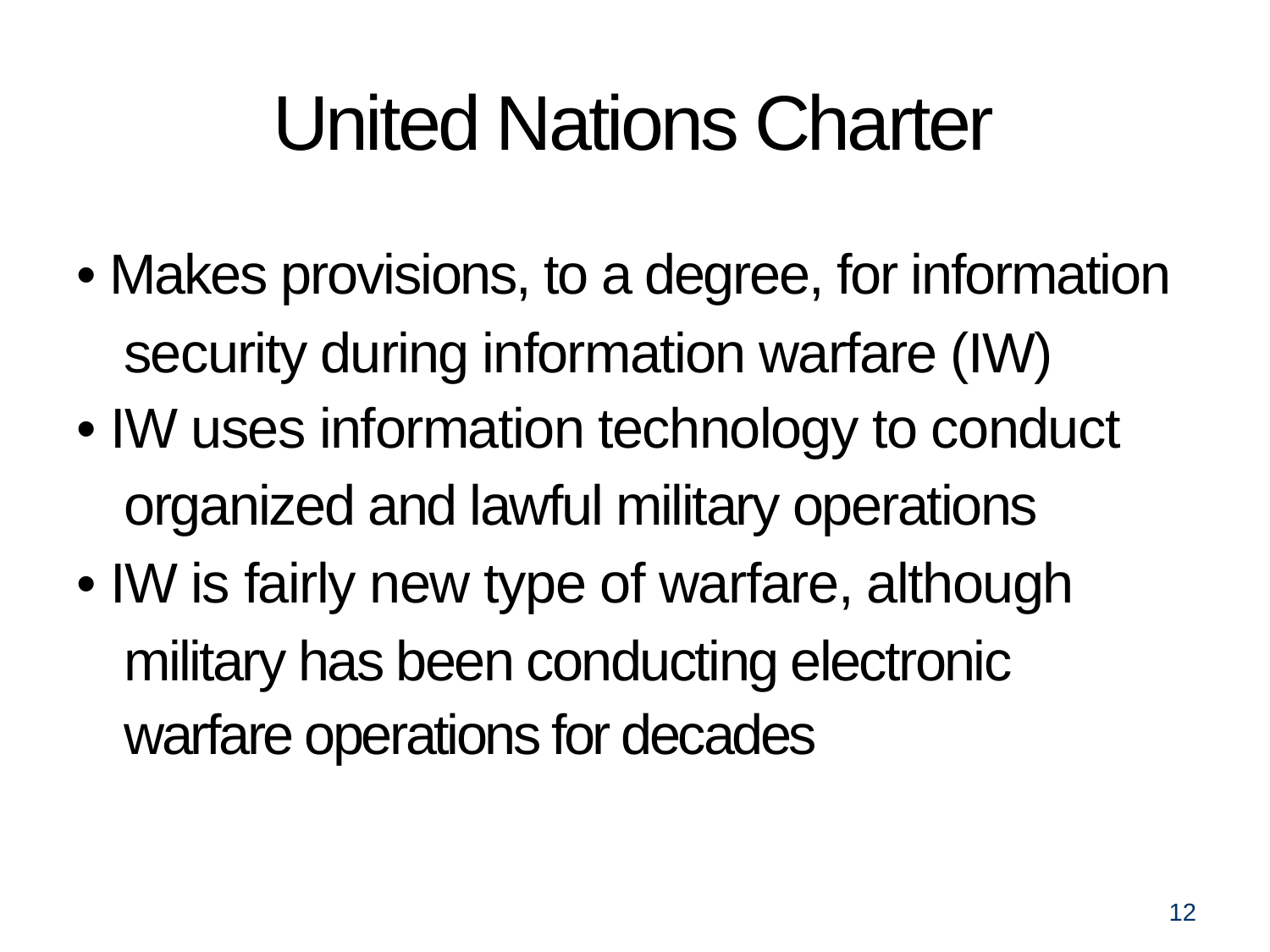

United Nations Charter
• Makes provisions, to a degree, for information
security during information warfare (IW)
• IW uses information technology to conduct
organized and lawful military operations
• IW is fairly new type of warfare, although
military has been conducting electronic
warfare operations for decades
12